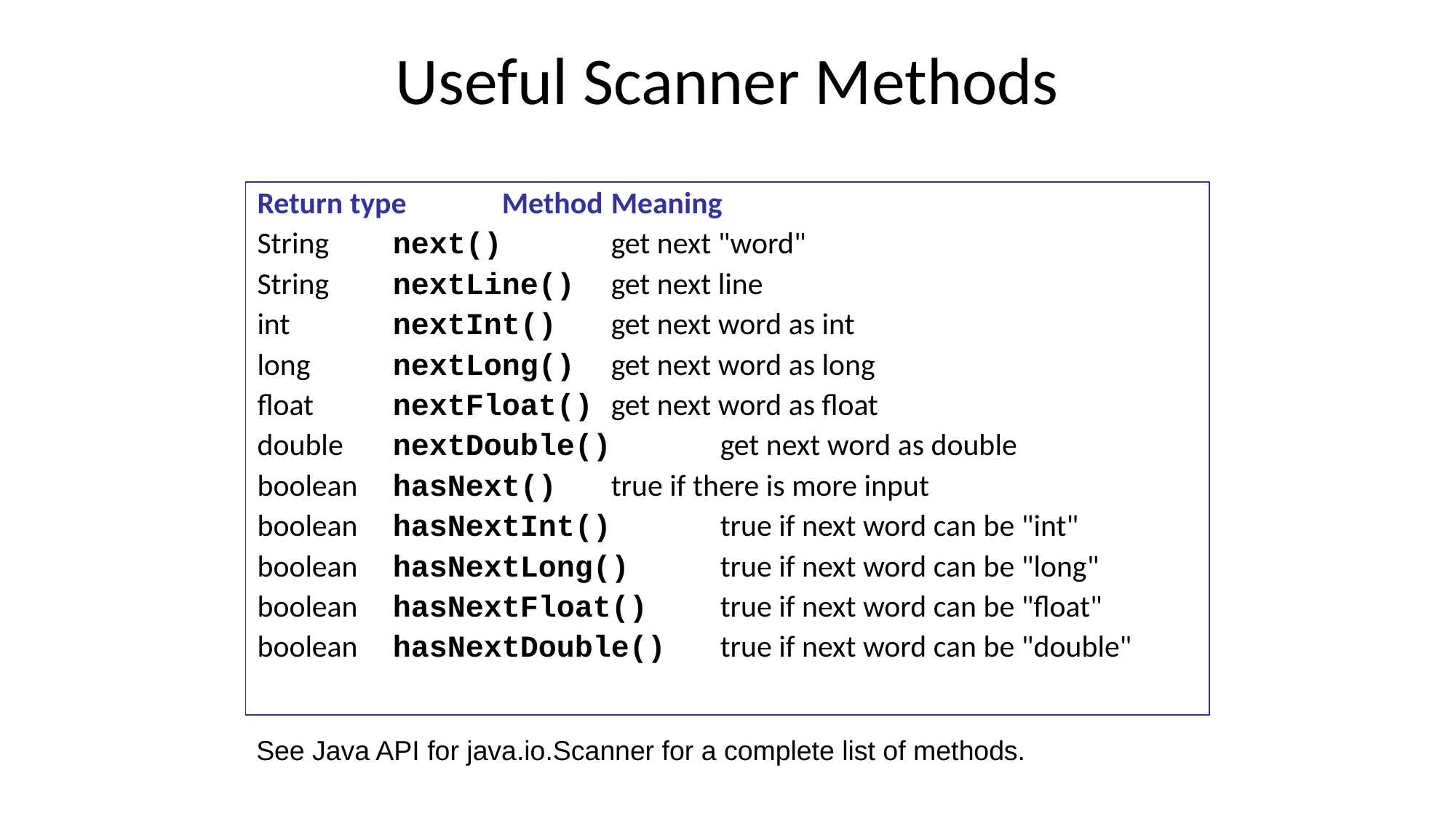

Useful Scanner Methods
Return type	Method	Meaning
String	next()	get next "word"
String	nextLine()	get next line
int	nextInt()	get next word as int
long	nextLong()	get next word as long
float	nextFloat()	get next word as float
double	nextDouble() 	get next word as double
boolean	hasNext()	true if there is more input
boolean	hasNextInt()	true if next word can be "int"
boolean	hasNextLong()	true if next word can be "long"
boolean	hasNextFloat()	true if next word can be "float"
boolean	hasNextDouble()	true if next word can be "double"
See Java API for java.io.Scanner for a complete list of methods.